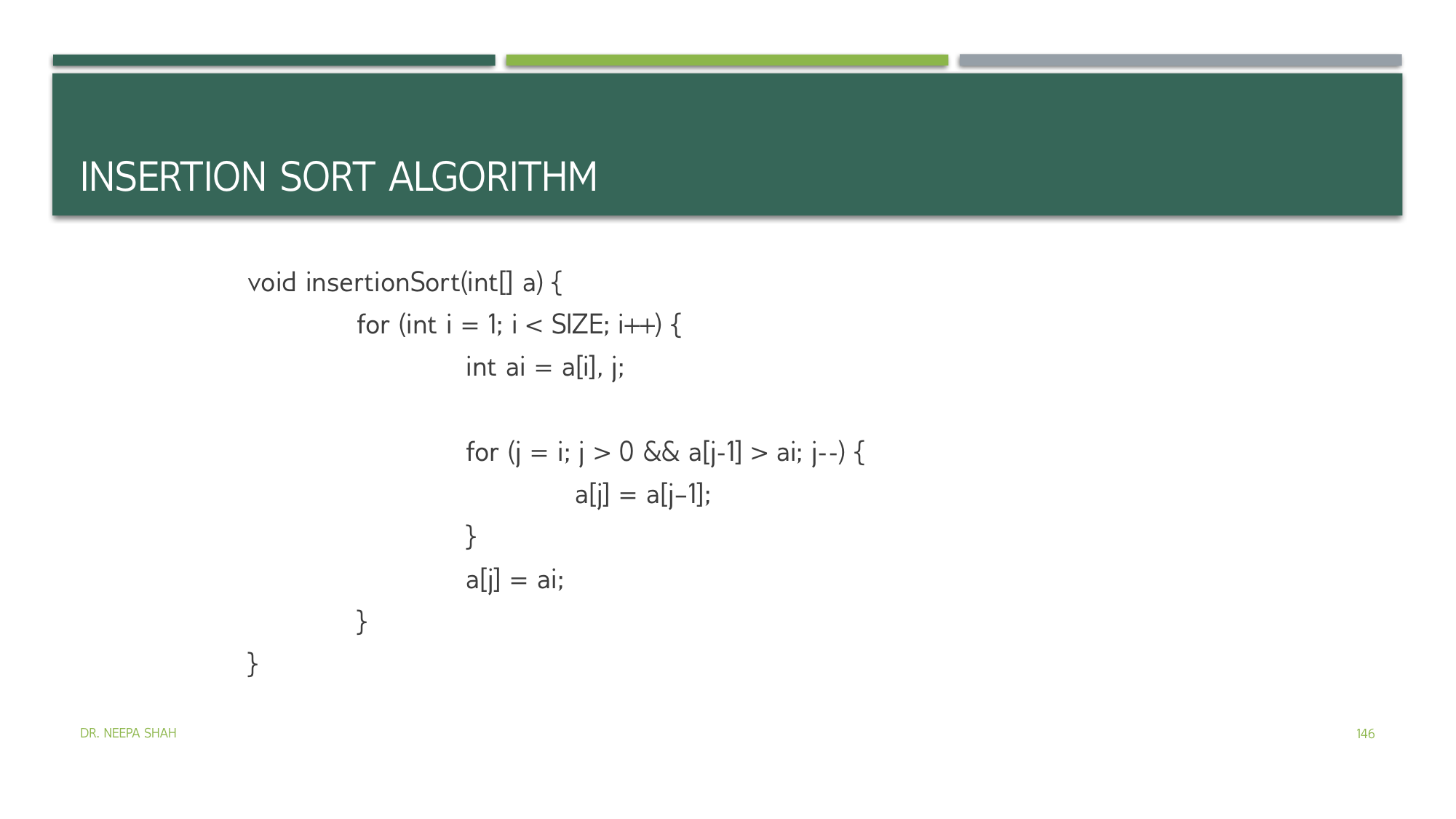

# Insertion Sort Algorithm
void insertionSort(int[] a) {
	for (int i = 1; i < SIZE; i++) {
		int ai = a[i], j;

		for (j = i; j > 0 && a[j-1] > ai; j--) {
			a[j] = a[j–1];
		}
		a[j] = ai;
	}
}

Dr. Neepa Shah
146